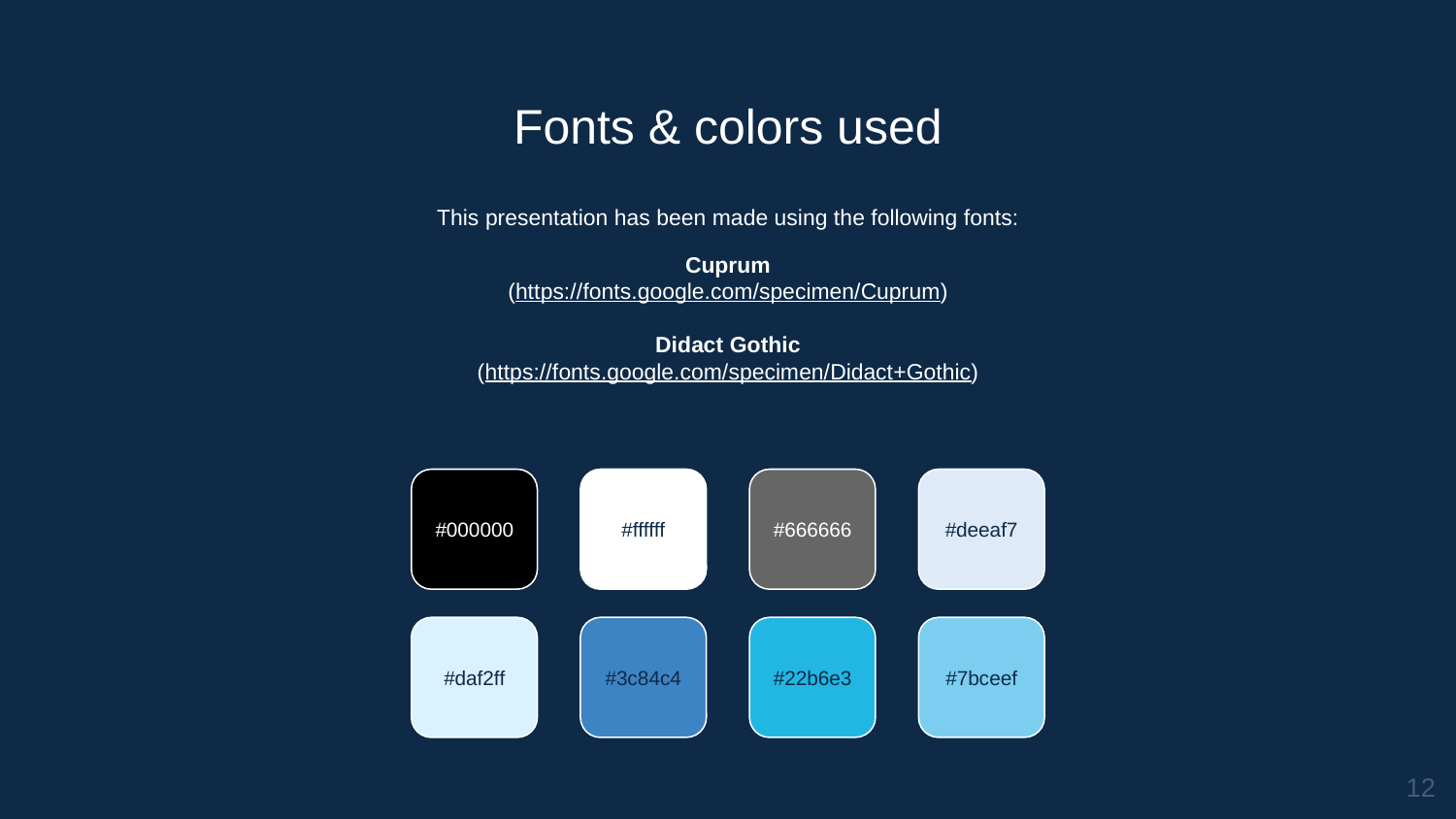

# Fonts & colors used
This presentation has been made using the following fonts:
Cuprum
(https://fonts.google.com/specimen/Cuprum)

Didact Gothic
(https://fonts.google.com/specimen/Didact+Gothic)

#000000
#ffffff
#666666
#deeaf7

#daf2ff
#3c84c4
#22b6e3
#7bceef
12